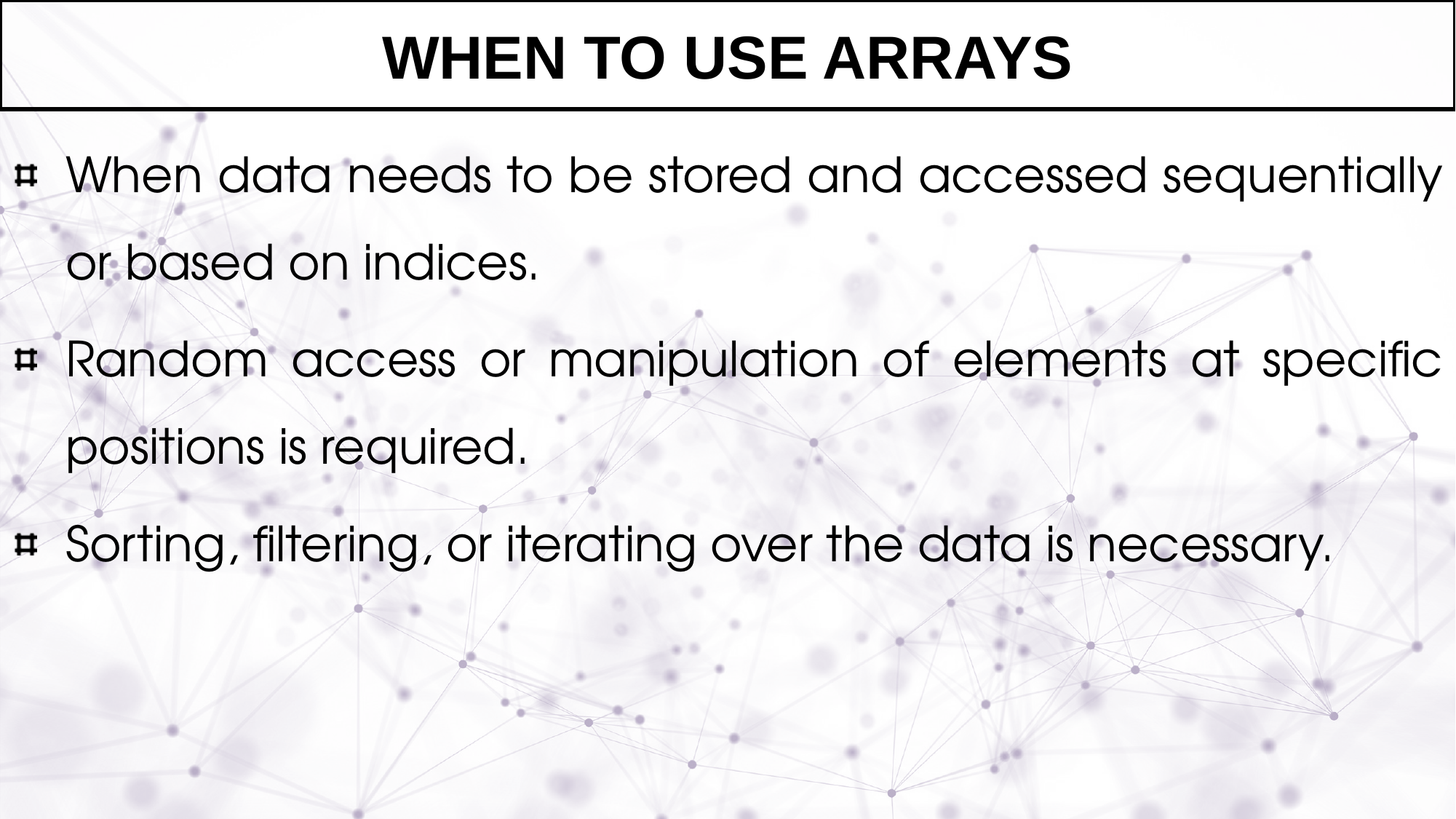

# When to use arrays
When data needs to be stored and accessed sequentially or based on indices.
Random access or manipulation of elements at specific positions is required.
Sorting, filtering, or iterating over the data is necessary.